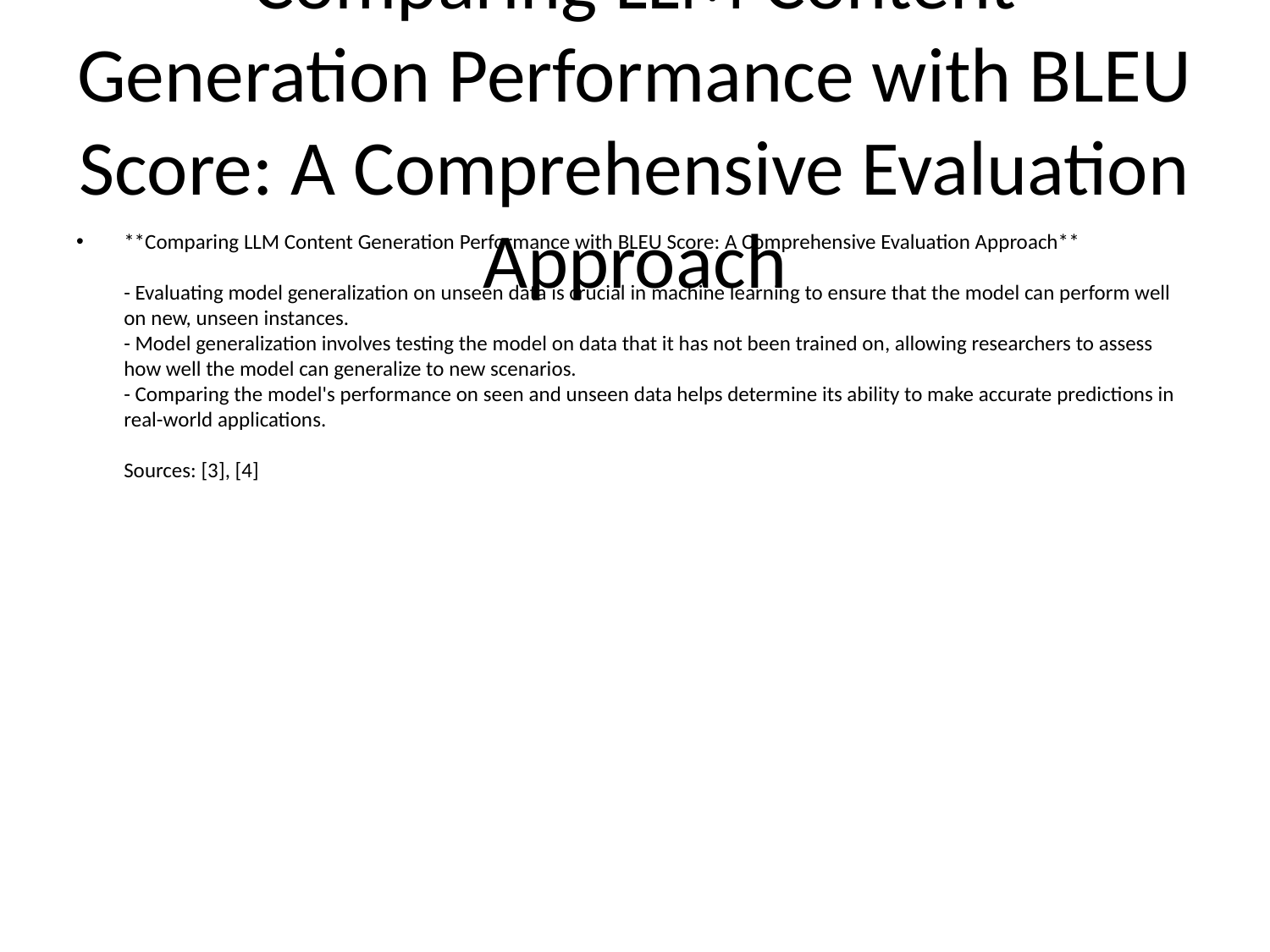

# Comparing LLM Content Generation Performance with BLEU Score: A Comprehensive Evaluation Approach
**Comparing LLM Content Generation Performance with BLEU Score: A Comprehensive Evaluation Approach**
- Evaluating model generalization on unseen data is crucial in machine learning to ensure that the model can perform well on new, unseen instances.
- Model generalization involves testing the model on data that it has not been trained on, allowing researchers to assess how well the model can generalize to new scenarios.
- Comparing the model's performance on seen and unseen data helps determine its ability to make accurate predictions in real-world applications.
Sources: [3], [4]